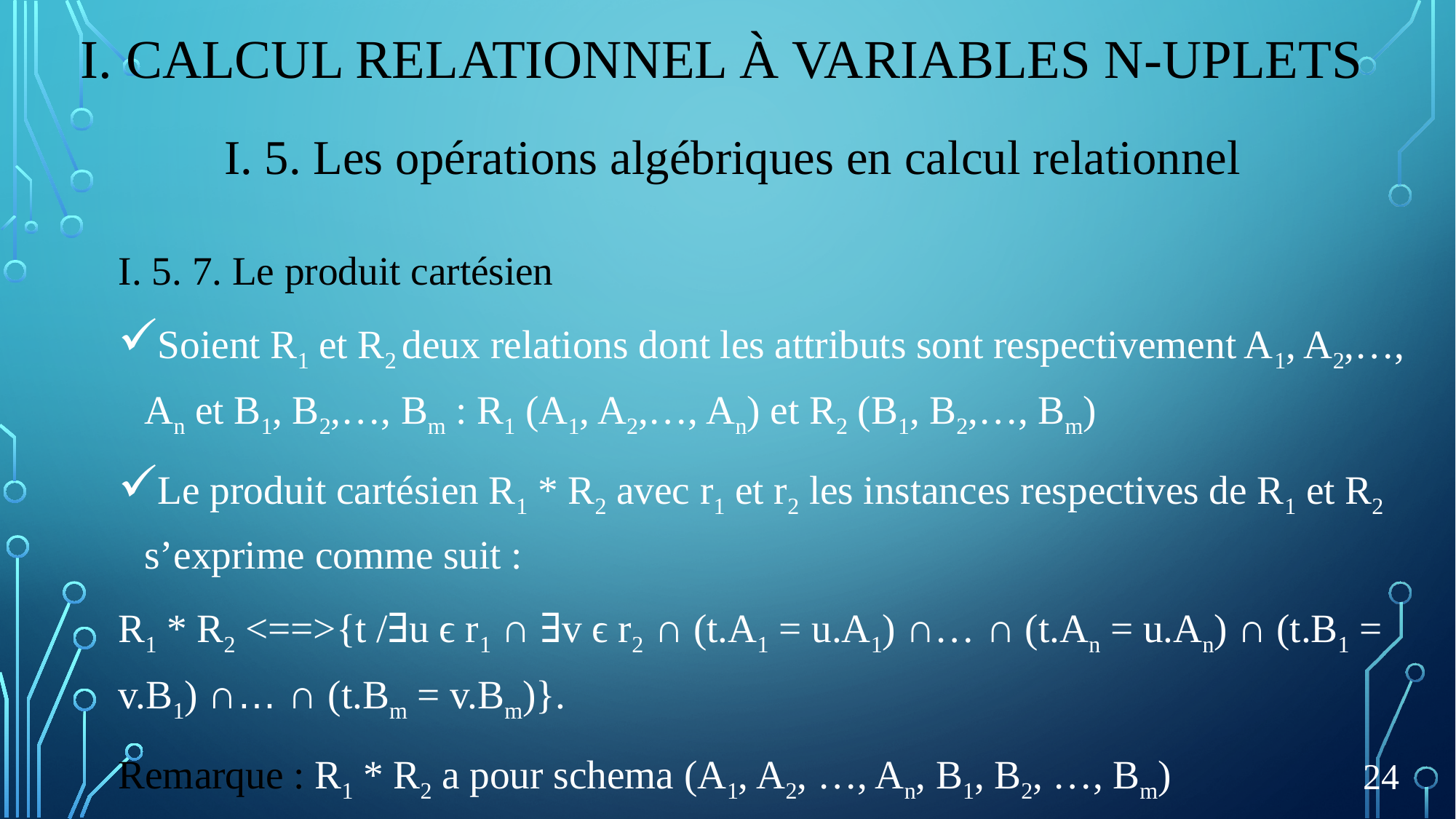

# I. Calcul relationnel à variables n-uplets
I. 5. Les opérations algébriques en calcul relationnel
I. 5. 7. Le produit cartésien
Soient R1 et R2 deux relations dont les attributs sont respectivement A1, A2,…, An et B1, B2,…, Bm : R1 (A1, A2,…, An) et R2 (B1, B2,…, Bm)
Le produit cartésien R1 * R2 avec r1 et r2 les instances respectives de R1 et R2 s’exprime comme suit :
R1 * R2 <==>{t /∃u ϵ r1 ∩ ∃v ϵ r2 ∩ (t.A1 = u.A1) ∩… ∩ (t.An = u.An) ∩ (t.B1 = v.B1) ∩… ∩ (t.Bm = v.Bm)}.
Remarque : R1 * R2 a pour schema (A1, A2, …, An, B1, B2, …, Bm)
24